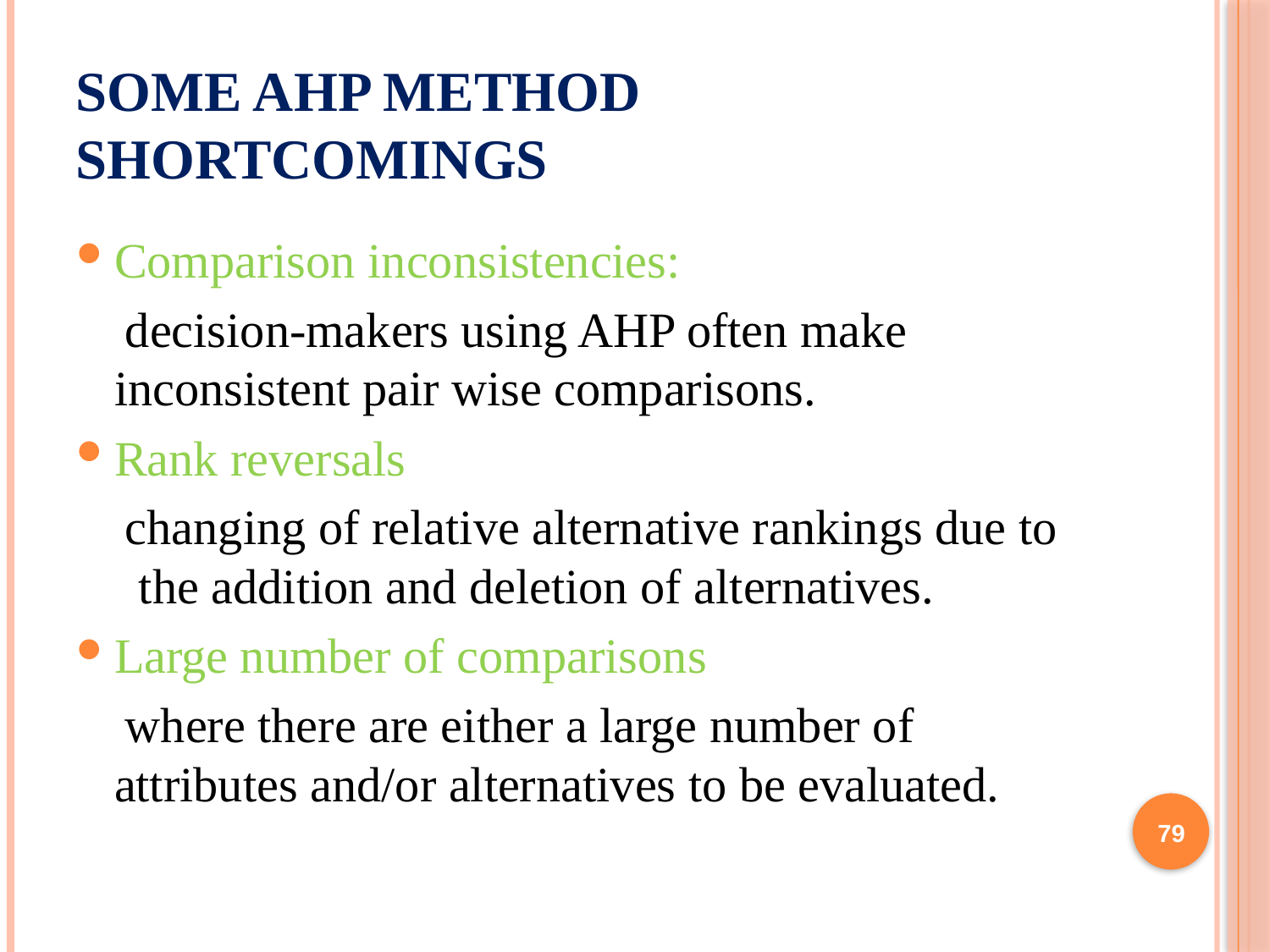

# Some AHP method shortcomings
Comparison inconsistencies:
    decision-makers using AHP often make inconsistent pair wise comparisons.
Rank reversals
    changing of relative alternative rankings due to     the addition and deletion of alternatives.
Large number of comparisons
    where there are either a large number of attributes and/or alternatives to be evaluated.
79